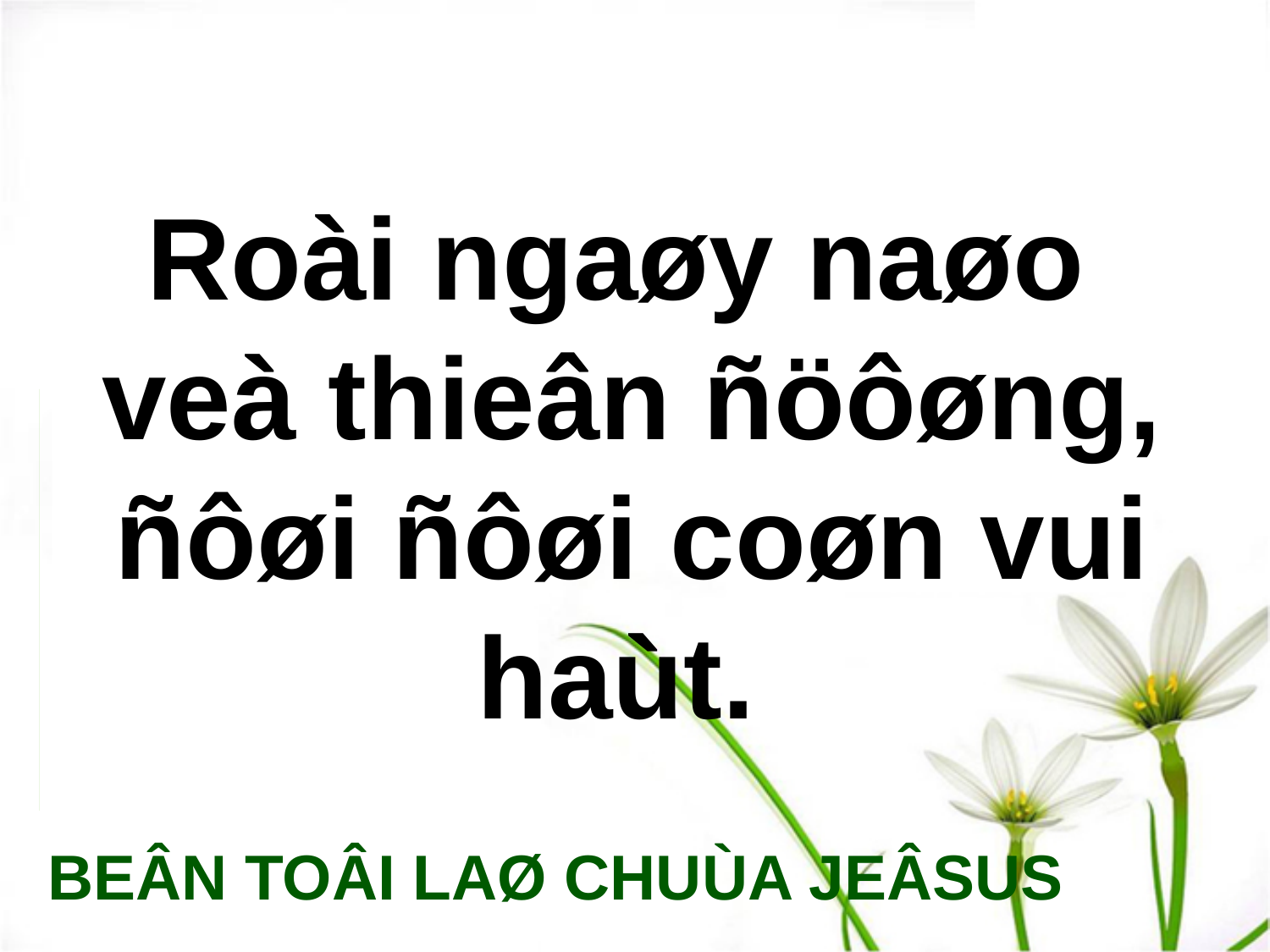

Roài ngaøy naøo
veà thieân ñöôøng, ñôøi ñôøi coøn vui haùt.
BEÂN TOÂI LAØ CHUÙA JEÂSUS